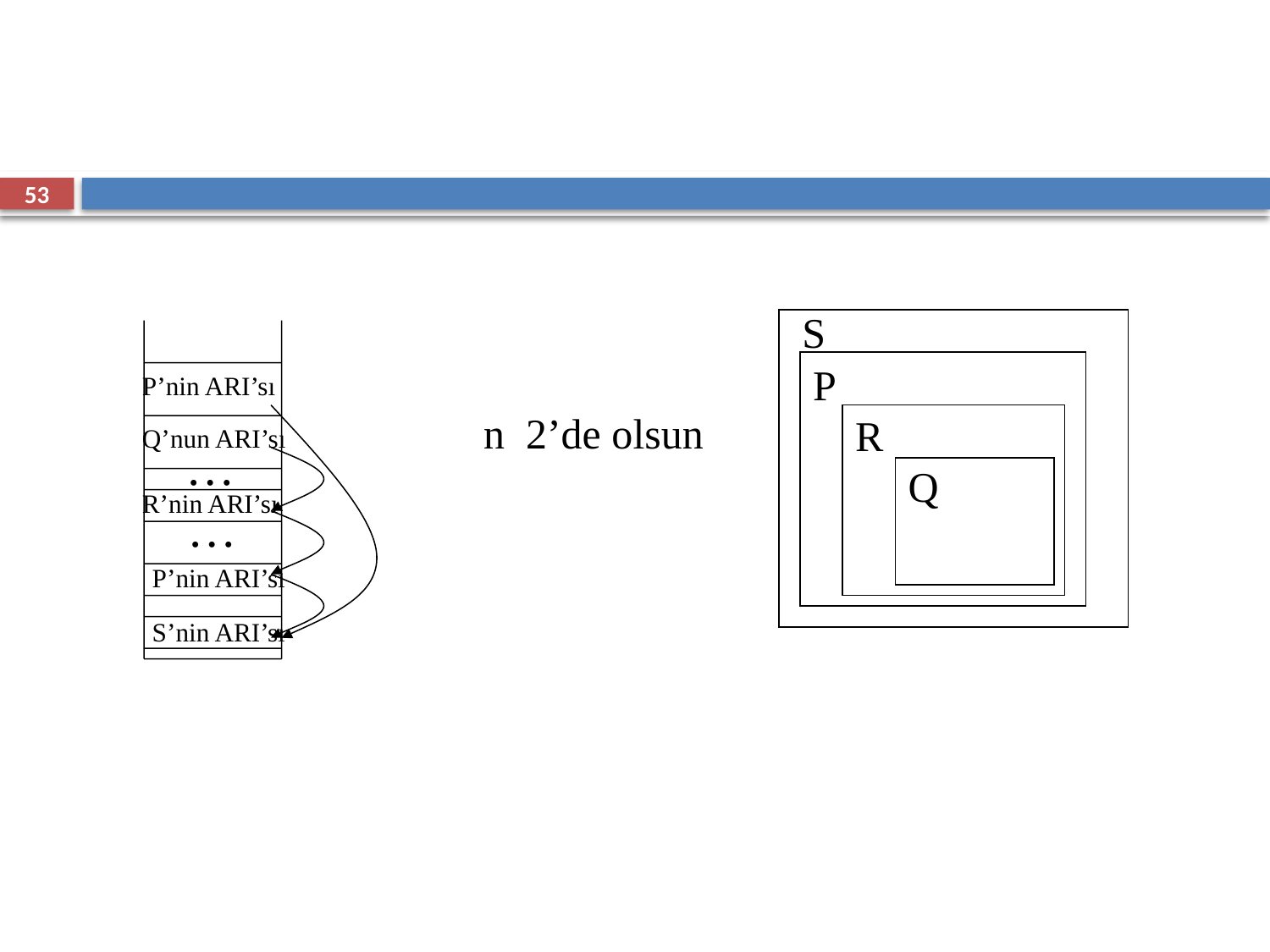

#
53
S

P
    R
         Q

P’nin ARI’sı

n  2’de olsun

Q’nun ARI’sı

…

R’nin ARI’sı

…

P’nin ARI’sı

S’nin ARI’sı